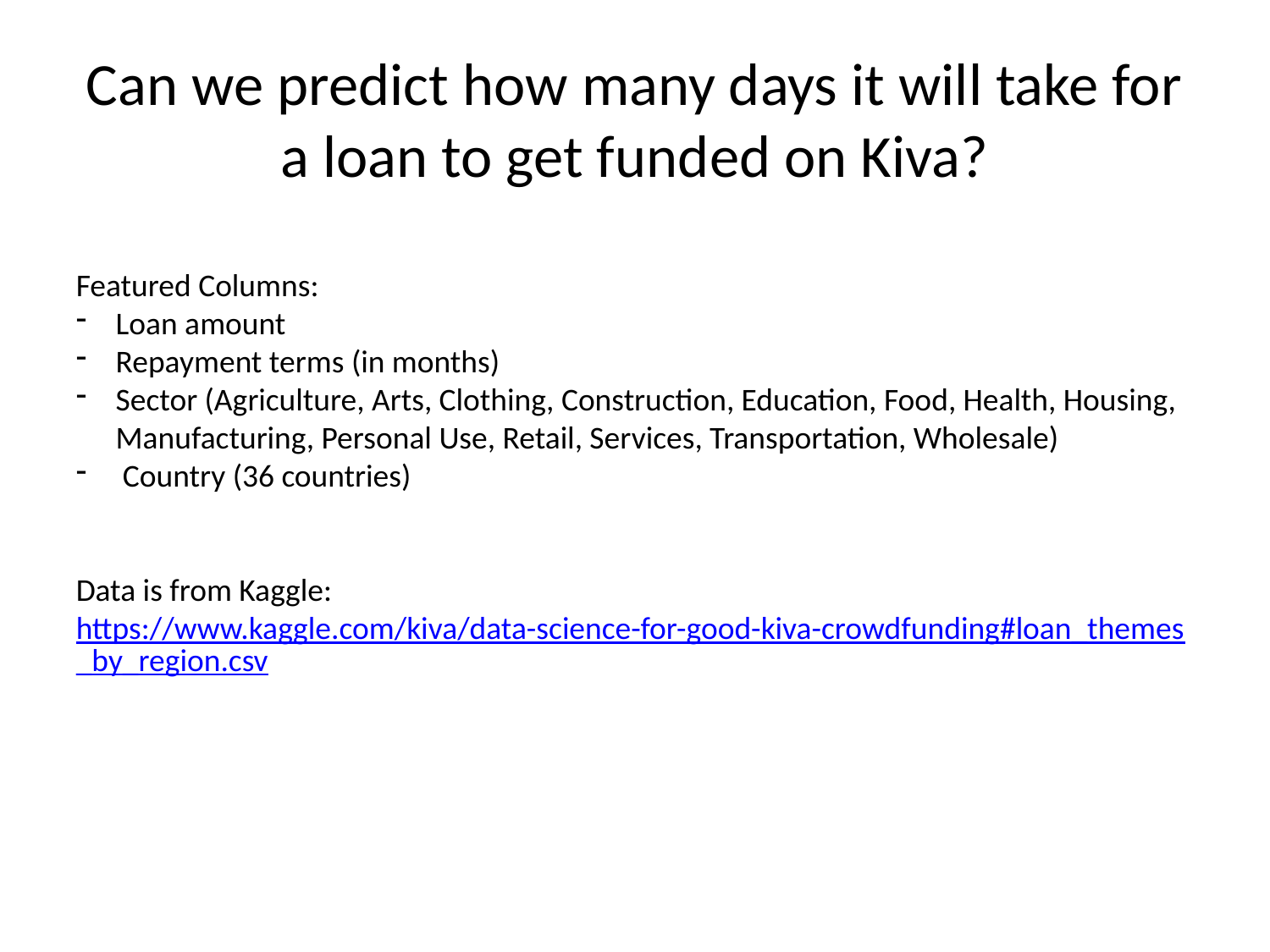

# Can we predict how many days it will take for a loan to get funded on Kiva?
Featured Columns:
Loan amount
Repayment terms (in months)
Sector (Agriculture, Arts, Clothing, Construction, Education, Food, Health, Housing, Manufacturing, Personal Use, Retail, Services, Transportation, Wholesale)
 Country (36 countries)

Data is from Kaggle: https://www.kaggle.com/kiva/data-science-for-good-kiva-crowdfunding#loan_themes_by_region.csv